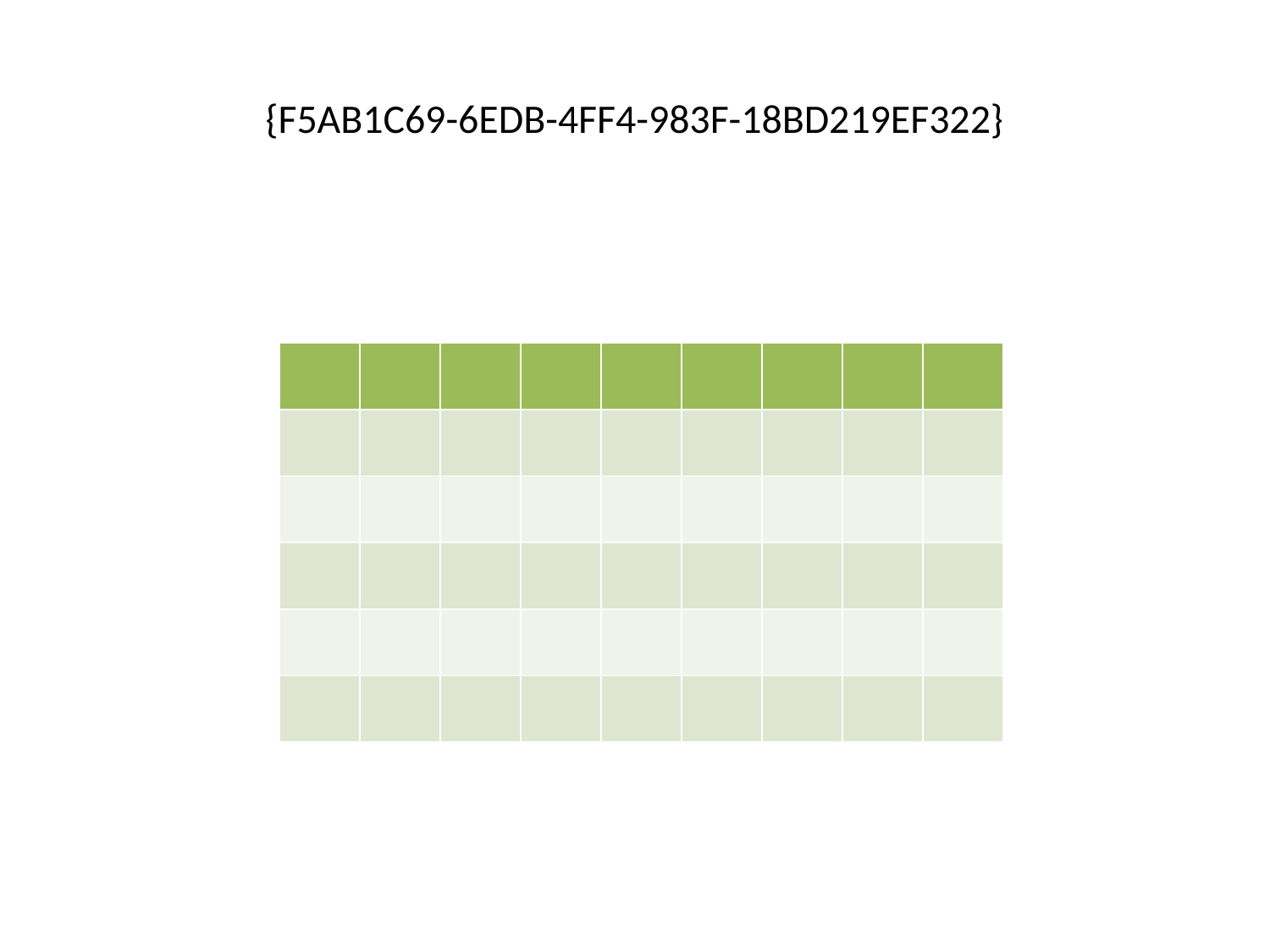

# {F5AB1C69-6EDB-4FF4-983F-18BD219EF322}
|  |  |  |  |  |  |  |  |  |
| --- | --- | --- | --- | --- | --- | --- | --- | --- |
|  |  |  |  |  |  |  |  |  |
|  |  |  |  |  |  |  |  |  |
|  |  |  |  |  |  |  |  |  |
|  |  |  |  |  |  |  |  |  |
|  |  |  |  |  |  |  |  |  |